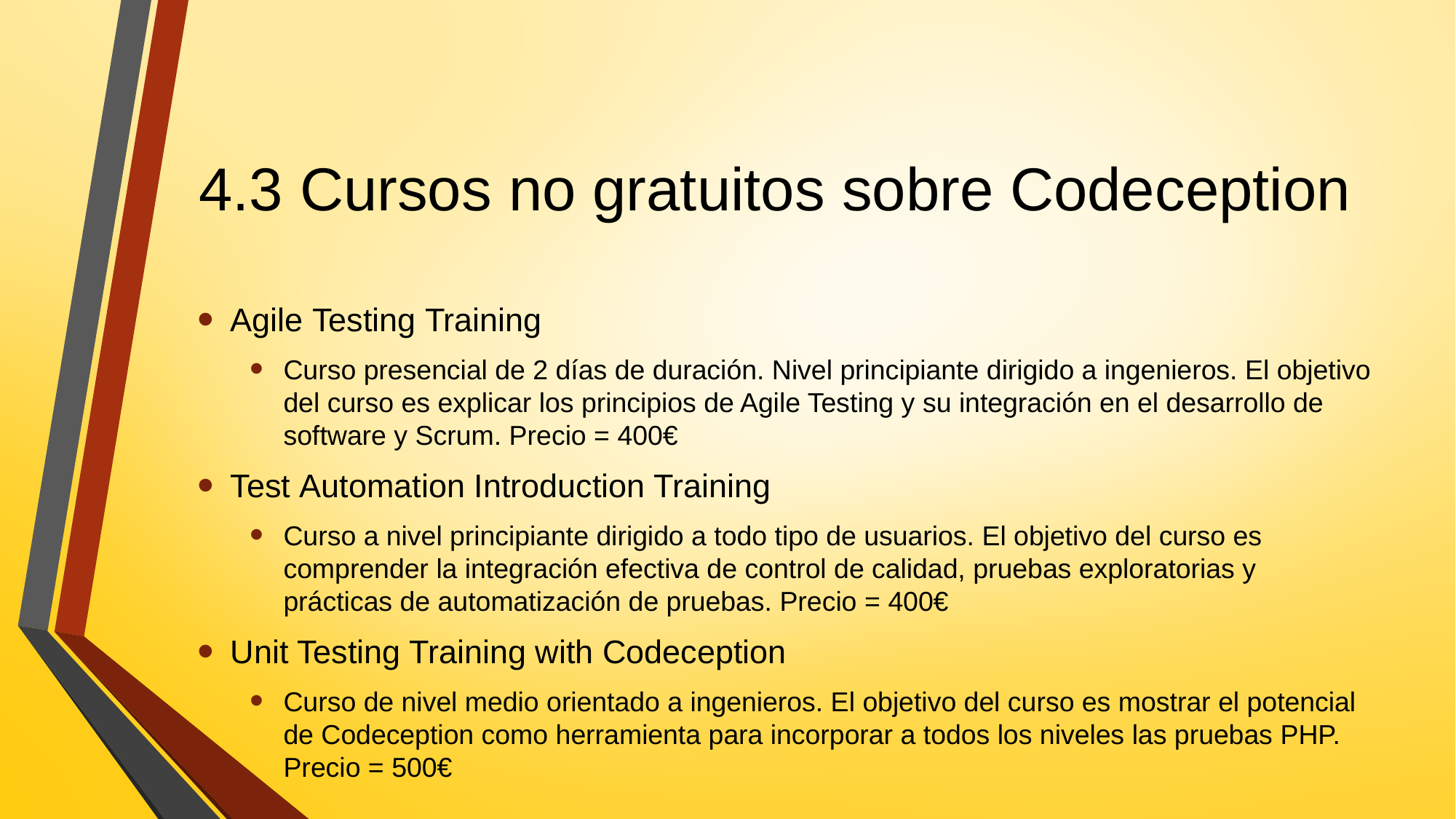

# 4.3 Cursos no gratuitos sobre Codeception
Agile Testing Training
Curso presencial de 2 días de duración. Nivel principiante dirigido a ingenieros. El objetivo del curso es explicar los principios de Agile Testing y su integración en el desarrollo de software y Scrum. Precio = 400€
Test Automation Introduction Training
Curso a nivel principiante dirigido a todo tipo de usuarios. El objetivo del curso es comprender la integración efectiva de control de calidad, pruebas exploratorias y prácticas de automatización de pruebas. Precio = 400€
Unit Testing Training with Codeception
Curso de nivel medio orientado a ingenieros. El objetivo del curso es mostrar el potencial de Codeception como herramienta para incorporar a todos los niveles las pruebas PHP. Precio = 500€